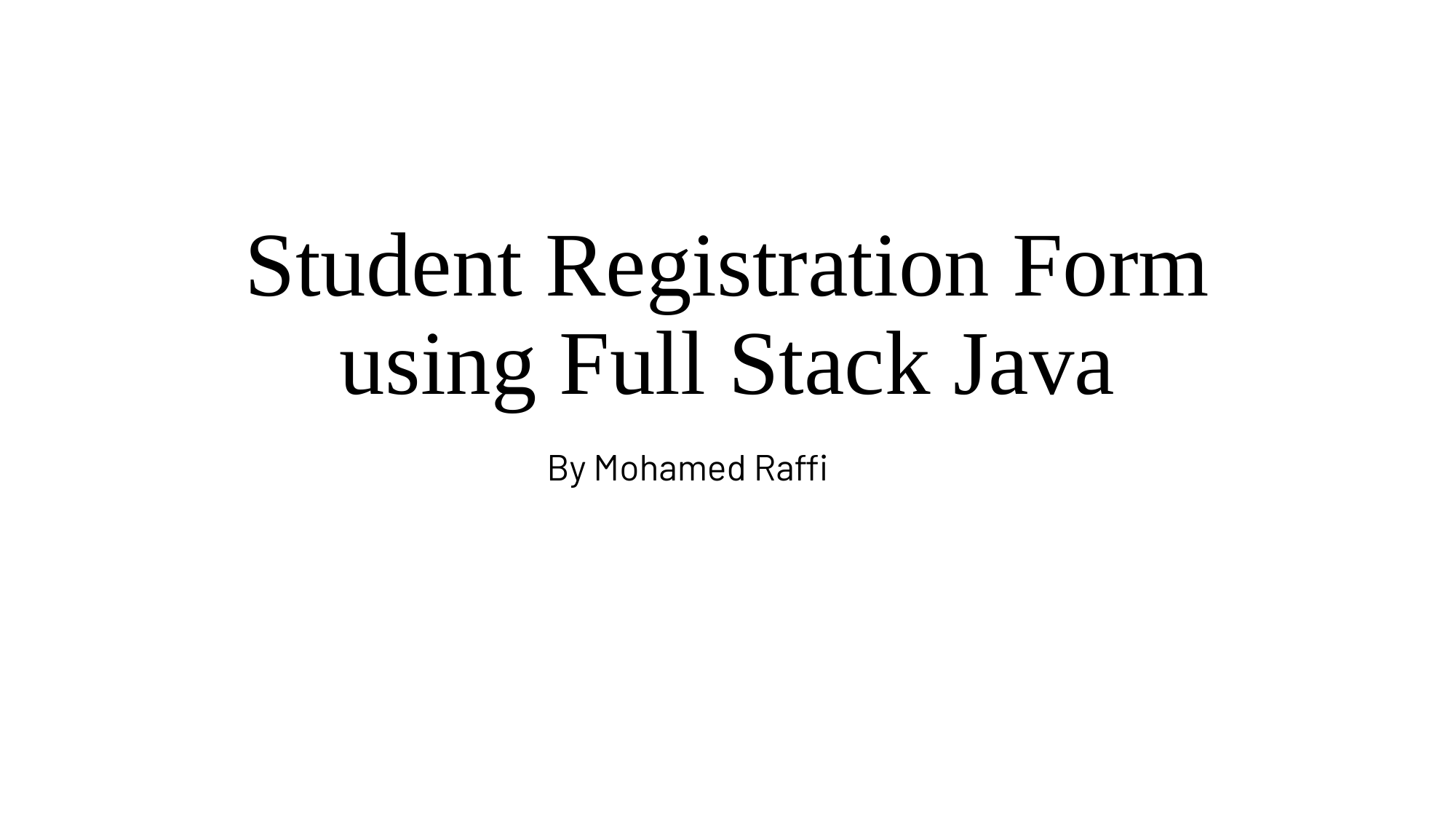

# Student Registration Form using Full Stack Java
By Mohamed Raffi